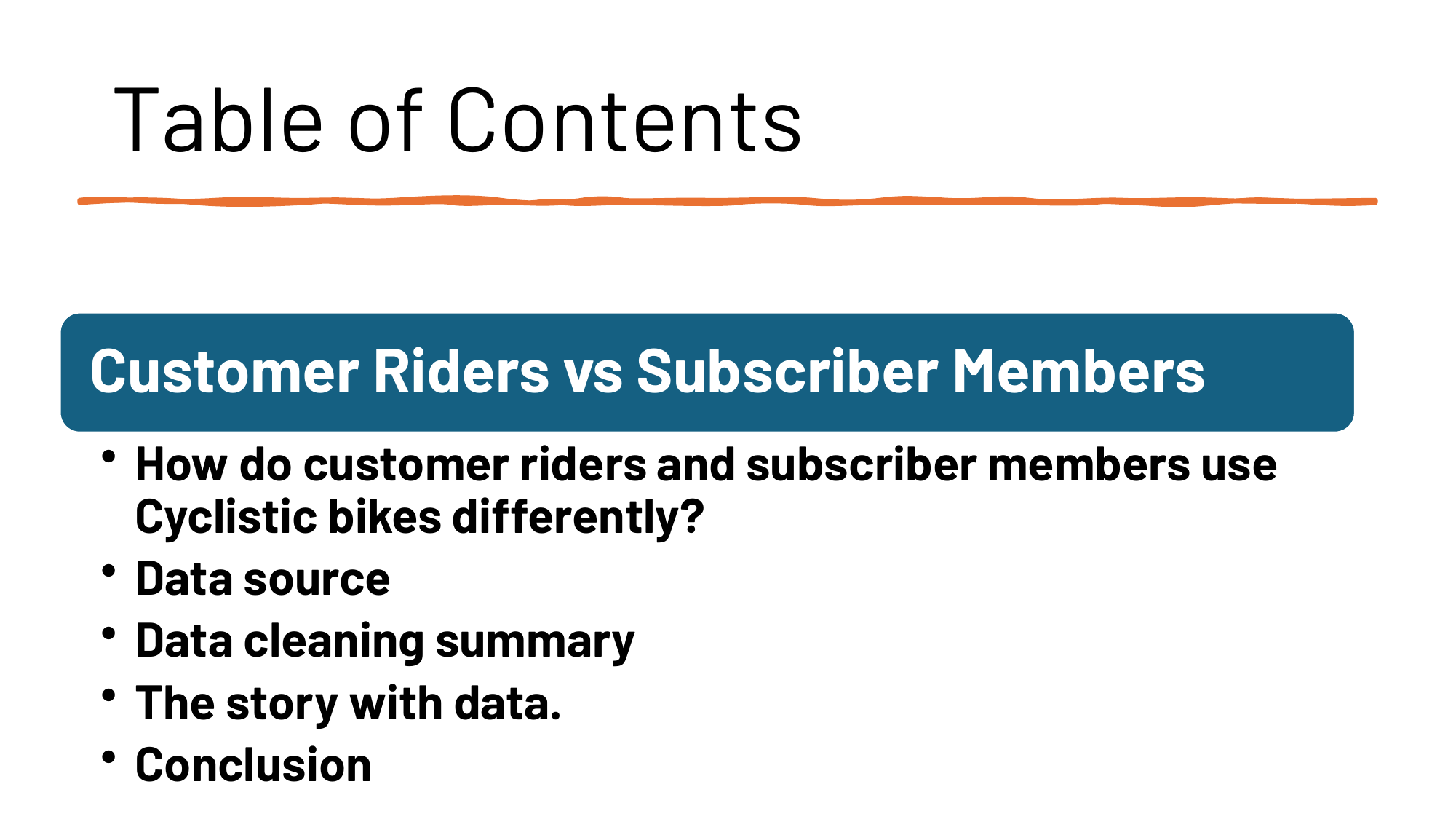

# Table of Contents

Customer Riders vs Subscriber Members
How do customer riders and subscriber members use Cyclistic bikes differently?
Data source
Data cleaning summary
The story with data.
Conclusion